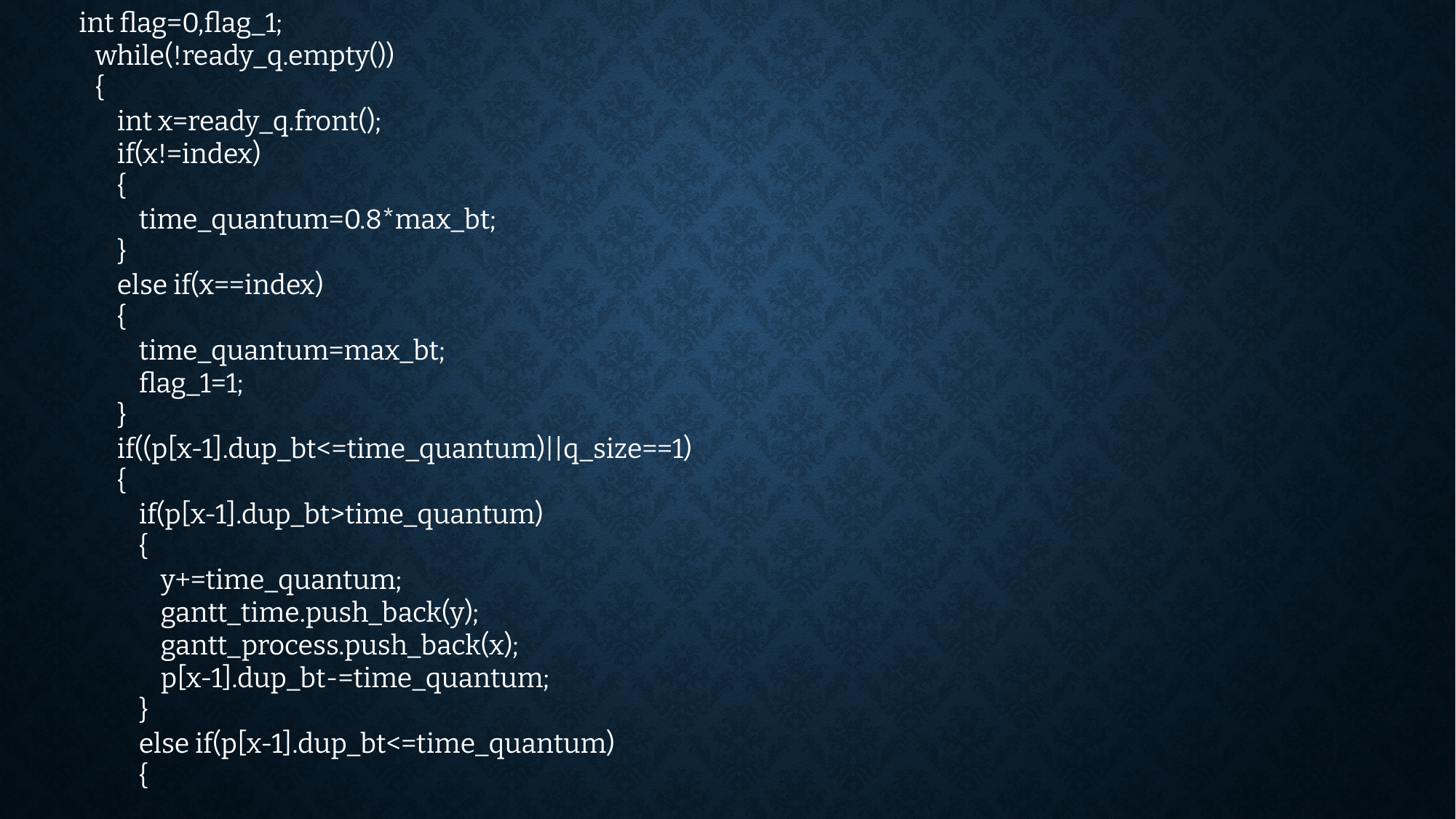

int flag=0,flag_1;
    while(!ready_q.empty())
    {
        int x=ready_q.front();
        if(x!=index)
        {
            time_quantum=0.8*max_bt;
        }
        else if(x==index)
        {
            time_quantum=max_bt;
            flag_1=1;
        }
        if((p[x-1].dup_bt<=time_quantum)||q_size==1)
        {
            if(p[x-1].dup_bt>time_quantum)
            {
                y+=time_quantum;
                gantt_time.push_back(y);
                gantt_process.push_back(x);
                p[x-1].dup_bt-=time_quantum;
            }
            else if(p[x-1].dup_bt<=time_quantum)
            {